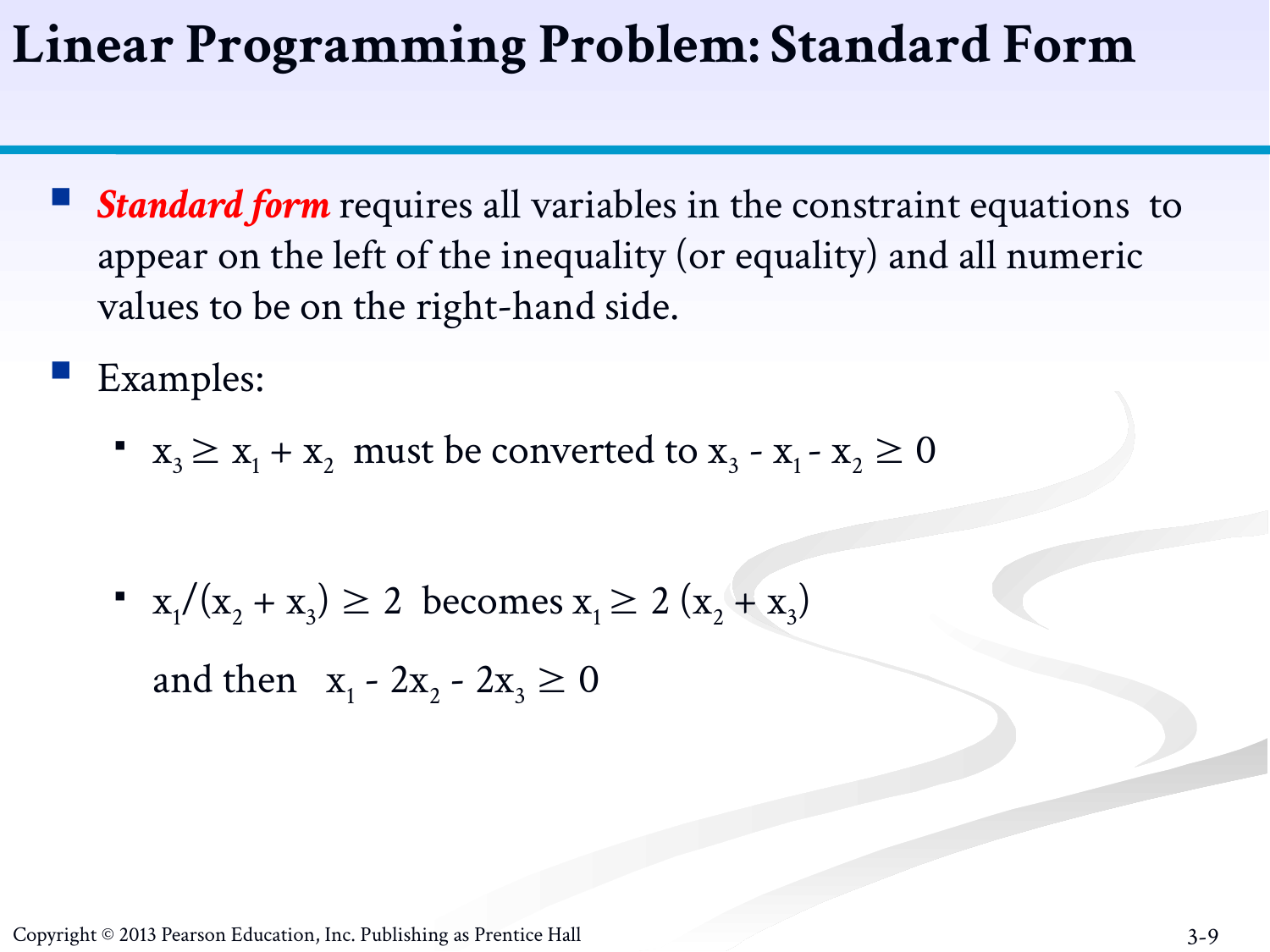

Linear Programming Problem: Standard Form

Standard form requires all variables in the constraint equations  to appear on the left of the inequality (or equality) and all numeric values to be on the right-hand side.
Examples:
x3 ≥ x1 + x2  must be converted to x3 - x1 - x2 ≥ 0

x1/(x2 + x3) ≥ 2  becomes x1 ≥ 2 (x2 + x3)
	and then   x1 - 2x2 - 2x3 ≥ 0

Copyright © 2013 Pearson Education, Inc. Publishing as Prentice Hall